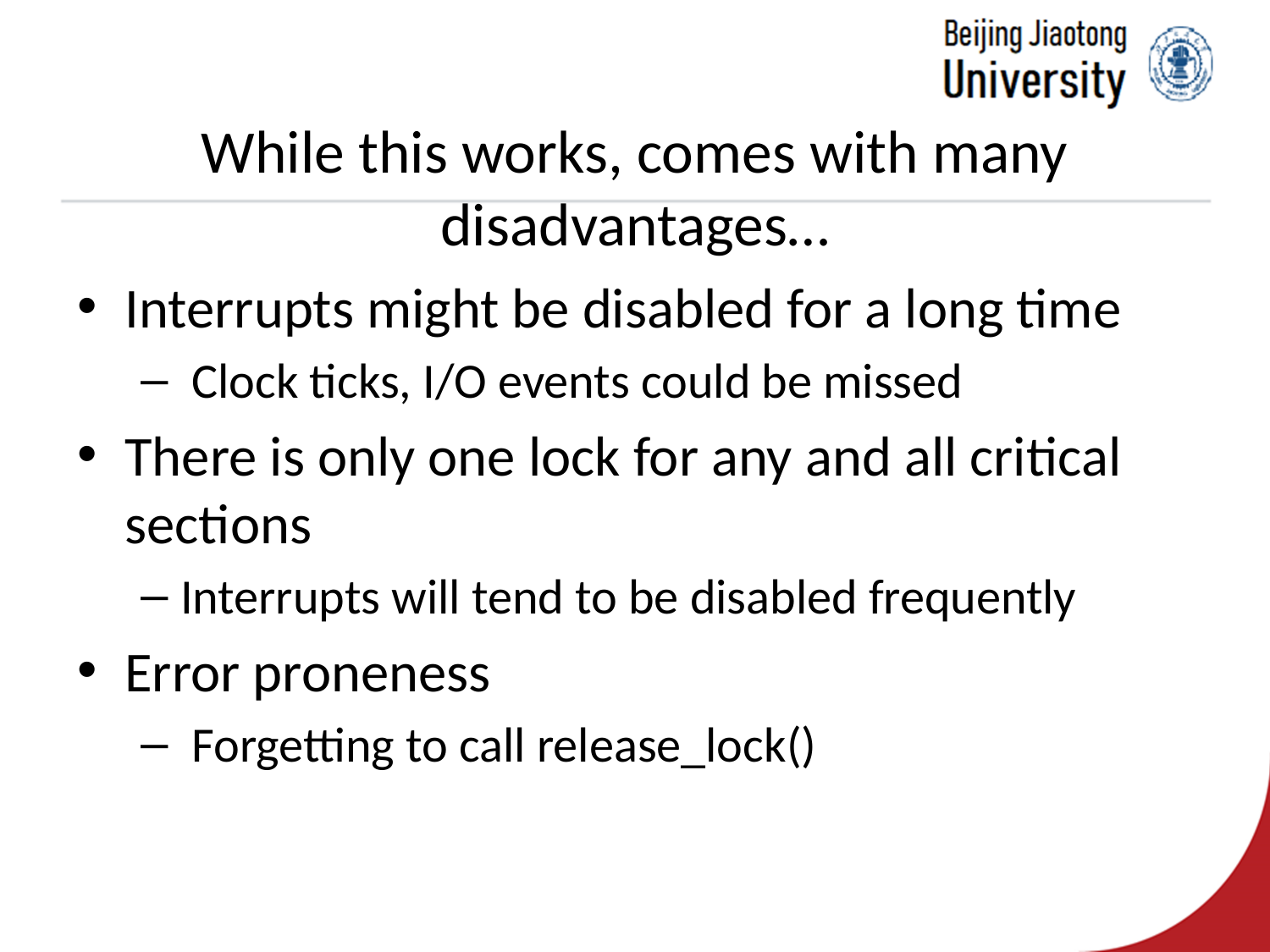

# While this works, comes with many disadvantages…
Interrupts might be disabled for a long time
 Clock ticks, I/O events could be missed
There is only one lock for any and all critical sections
Interrupts will tend to be disabled frequently
Error proneness
 Forgetting to call release_lock()